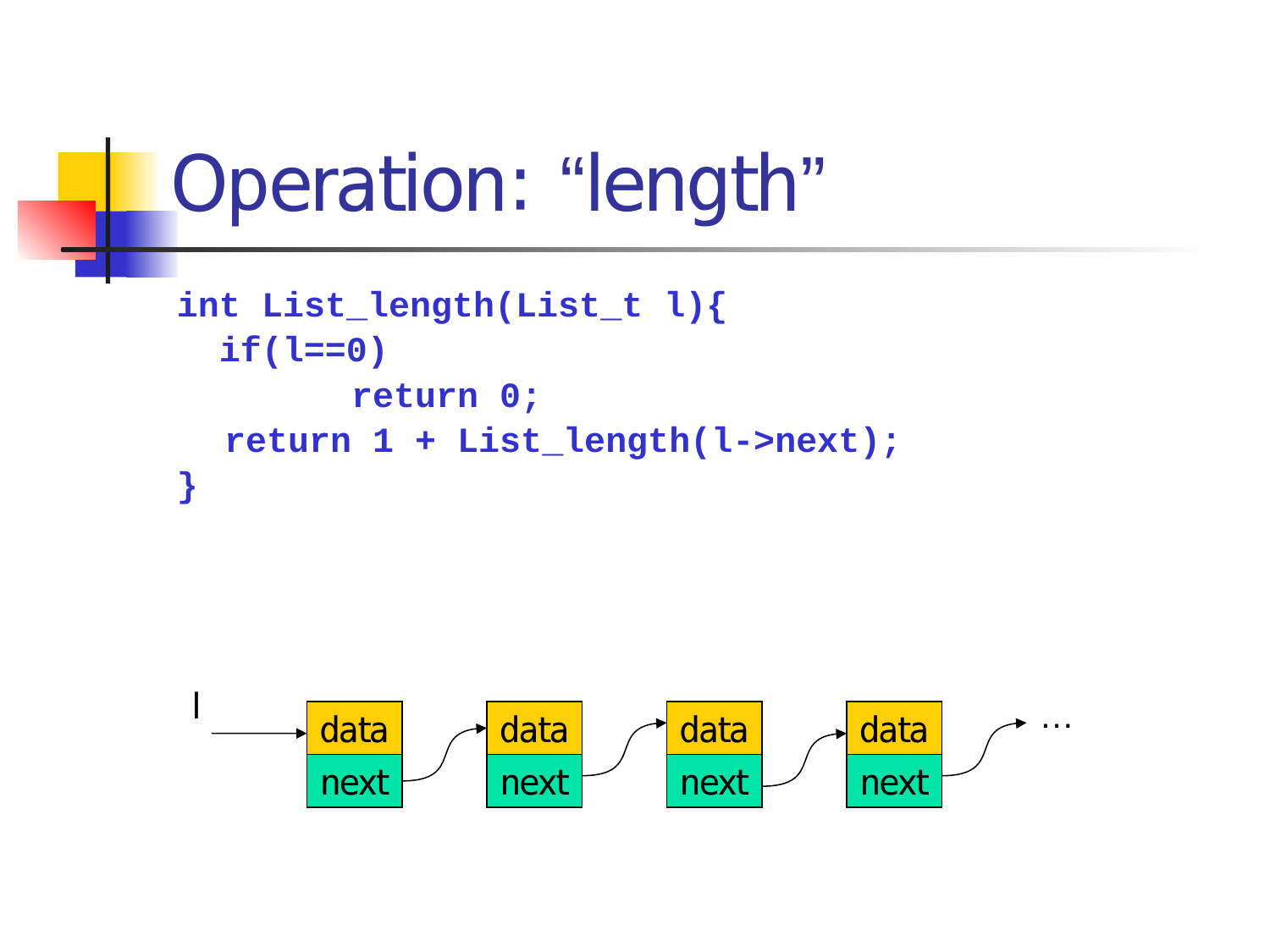

# Operation: “length”
int List_length(List_t l){
  if(l==0)
		return 0;
	return 1 + List_length(l->next);
}

l
…
data
next
data
next
data
next
data
next